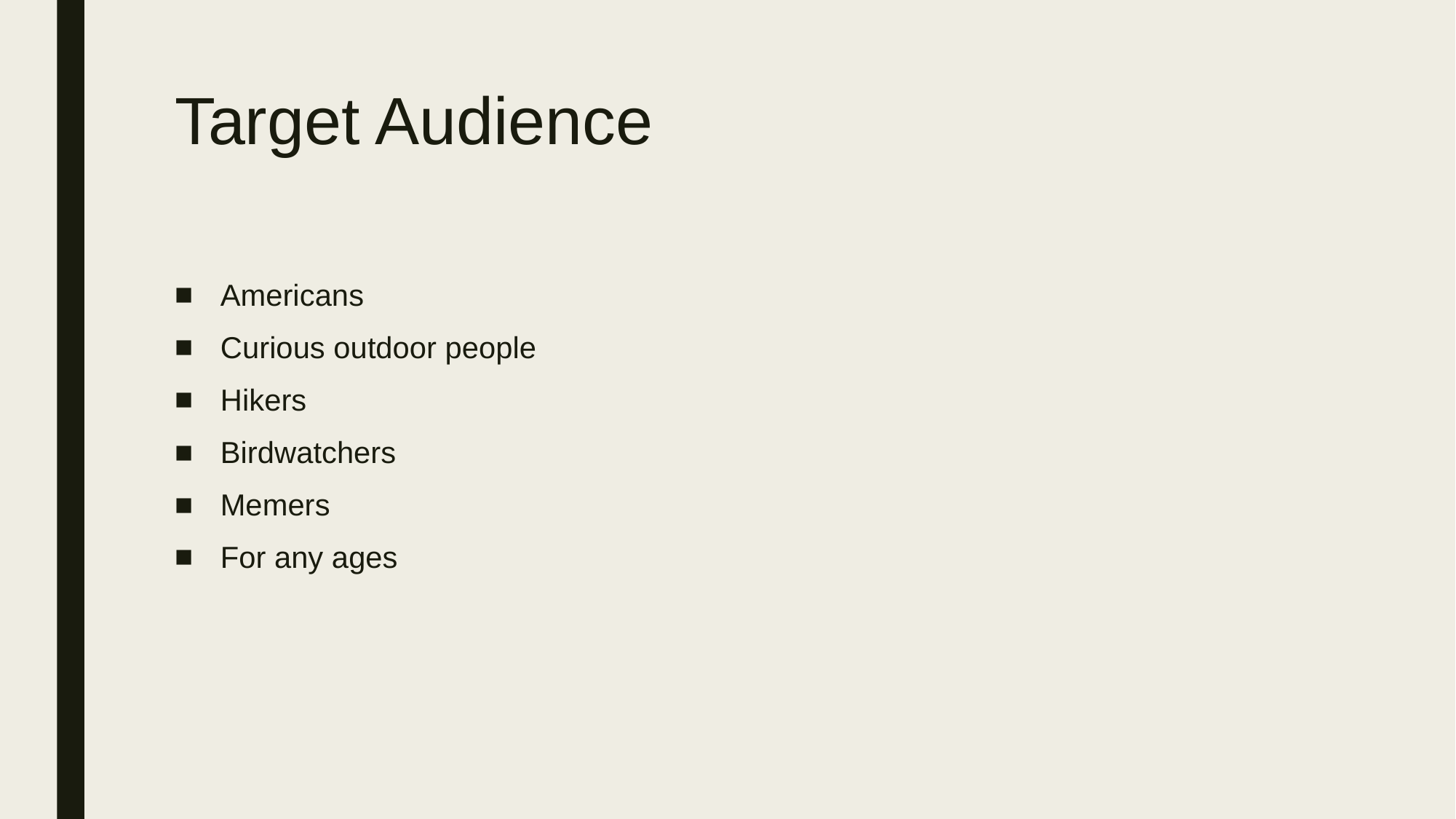

# Target Audience
Americans
Curious outdoor people
Hikers
Birdwatchers
Memers
For any ages